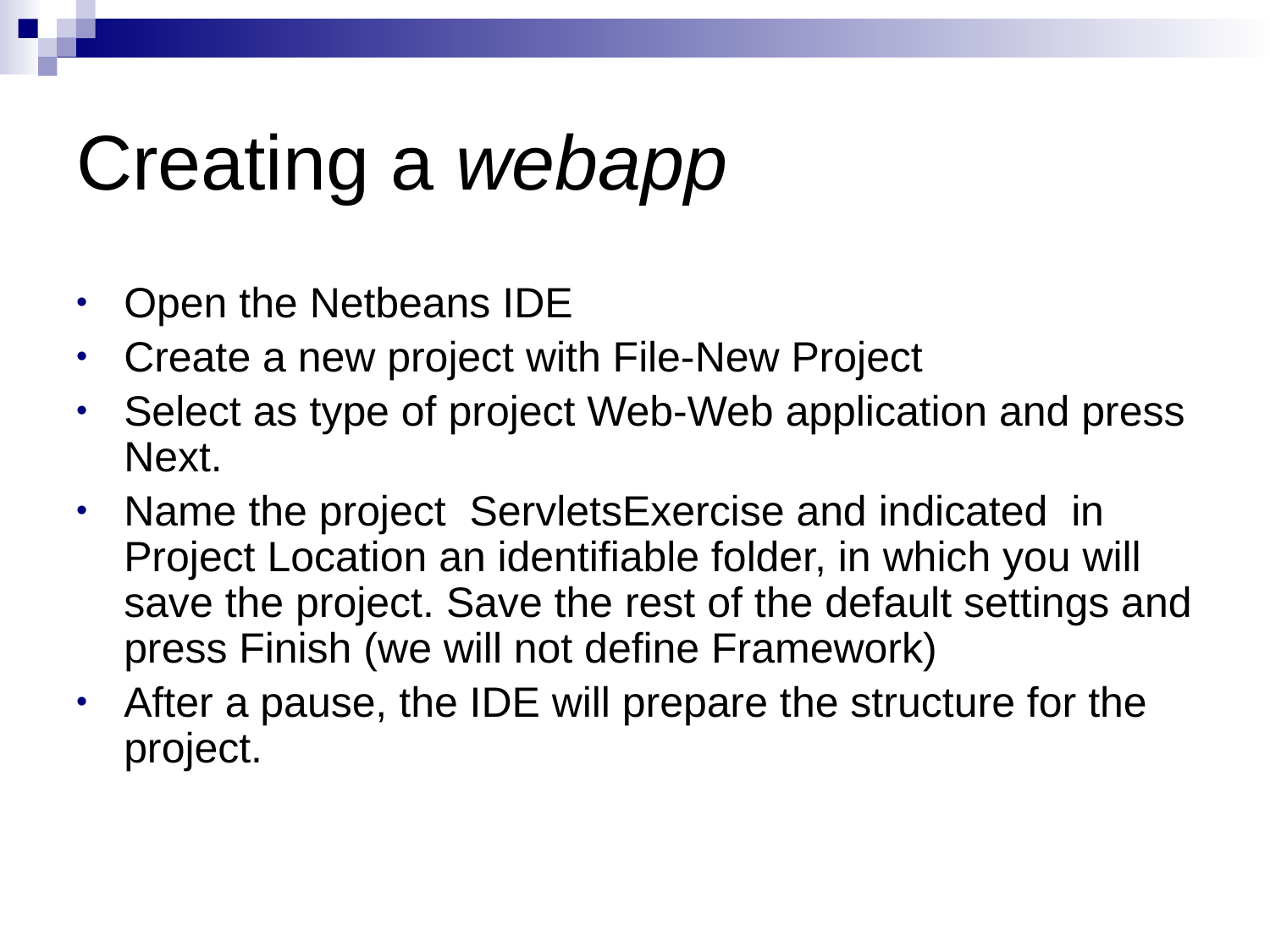

# Creating a webapp
Open the Netbeans IDE
Create a new project with File-New Project
Select as type of project Web-Web application and press Next.
Name the project  ServletsExercise and indicated  in Project Location an identifiable folder, in which you will save the project. Save the rest of the default settings and press Finish (we will not define Framework)
After a pause, the IDE will prepare the structure for the project.